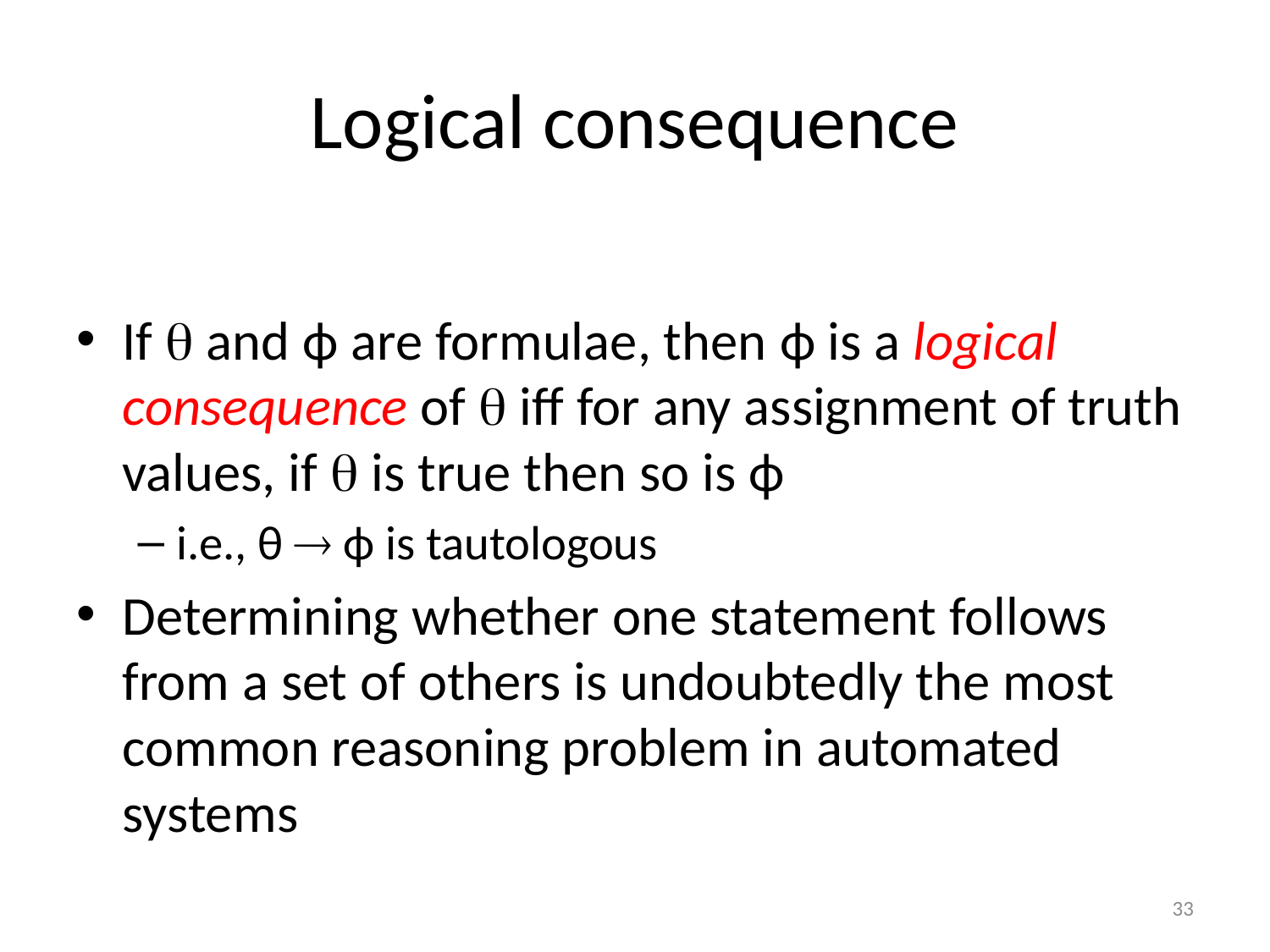

# Logical consequence

If θ and ϕ are formulae, then ϕ is a logical consequence of θ iff for any assignment of truth values, if θ is true then so is ϕ
i.e., θ → ϕ is tautologous
Determining whether one statement follows from a set of others is undoubtedly the most common reasoning problem in automated systems

33